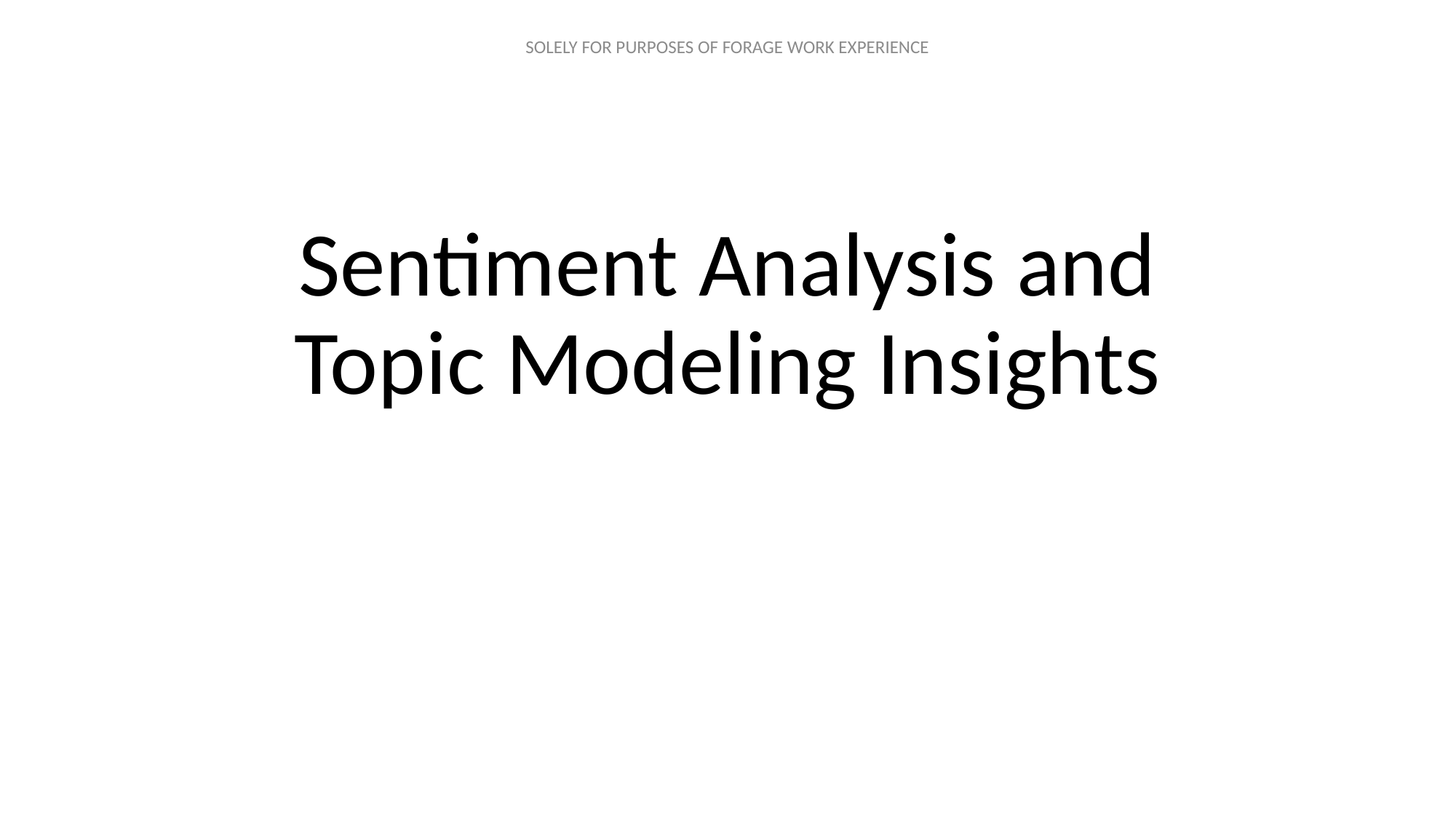

# Sentiment Analysis and Topic Modeling Insights